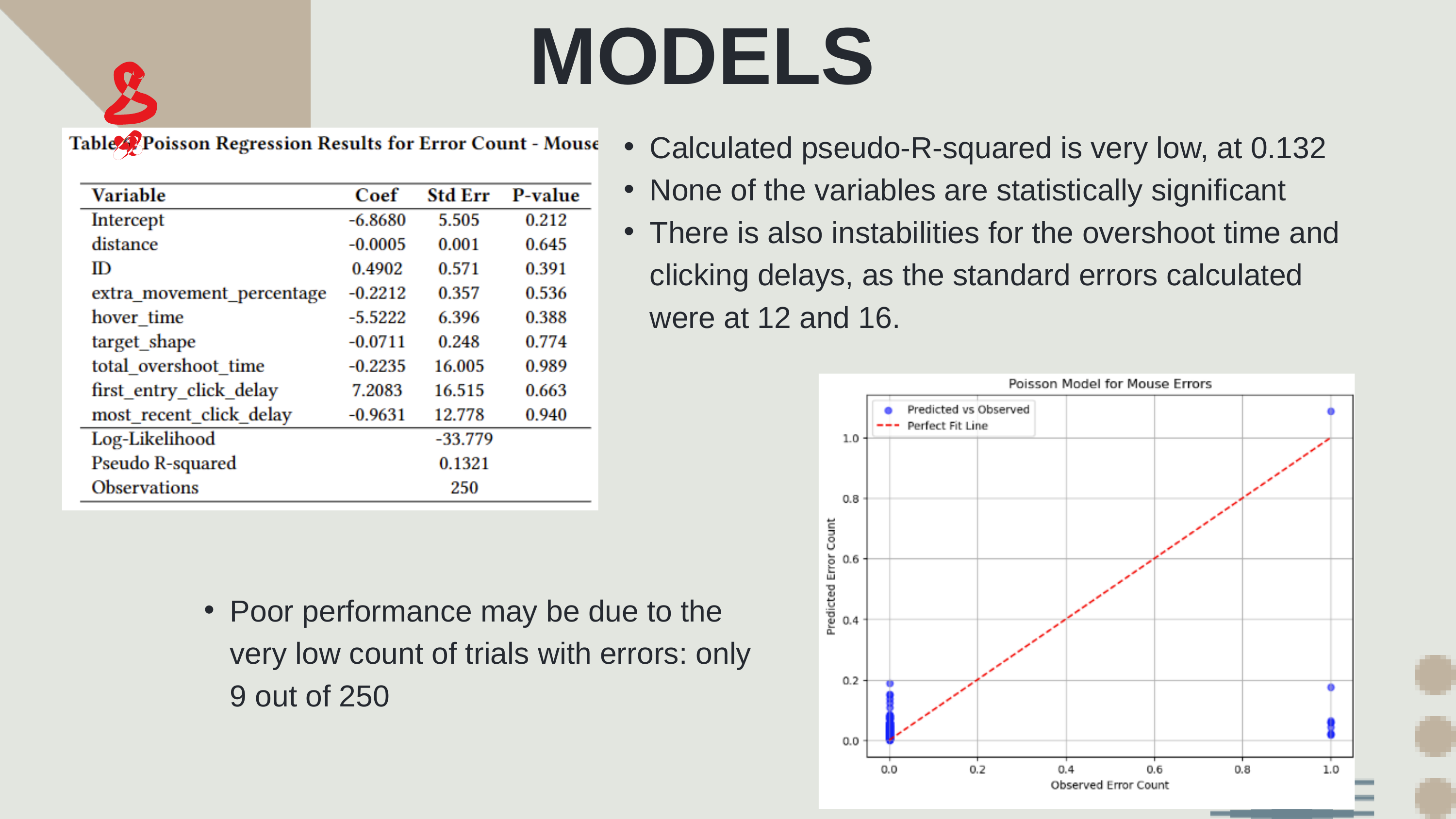

MODELS

Calculated pseudo-R-squared is very low, at 0.132
None of the variables are statistically significant
There is also instabilities for the overshoot time and clicking delays, as the standard errors calculated were at 12 and 16.

Poor performance may be due to the very low count of trials with errors: only 9 out of 250